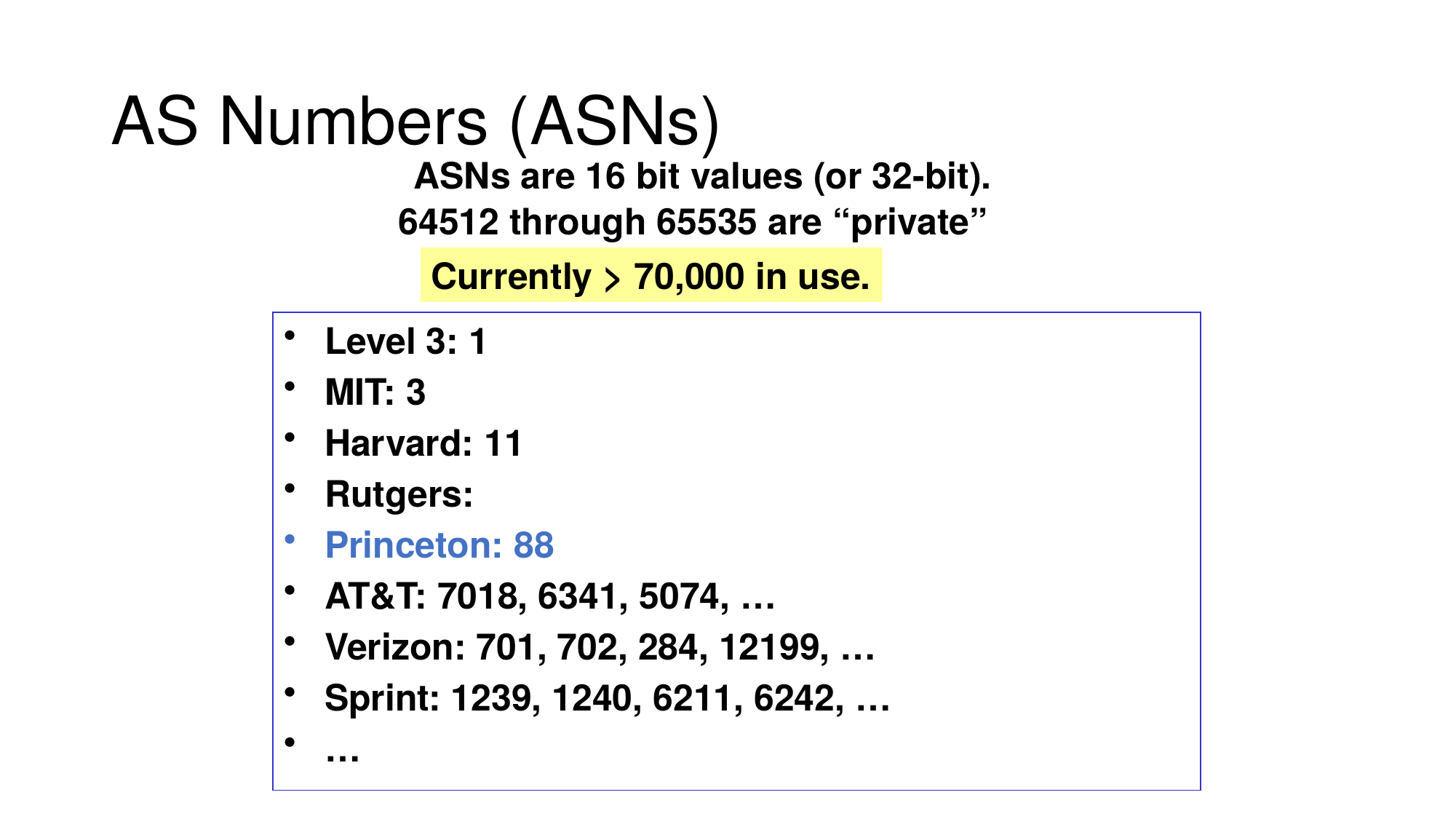

# AS Numbers (ASNs)
ASNs are 16 bit values (or 32-bit).
64512 through 65535 are “private”
Currently > 70,000 in use.
Level 3: 1
MIT: 3
Harvard: 11
Rutgers:
Princeton: 88
AT&T: 7018, 6341, 5074, …
Verizon: 701, 702, 284, 12199, …
Sprint: 1239, 1240, 6211, 6242, …
…